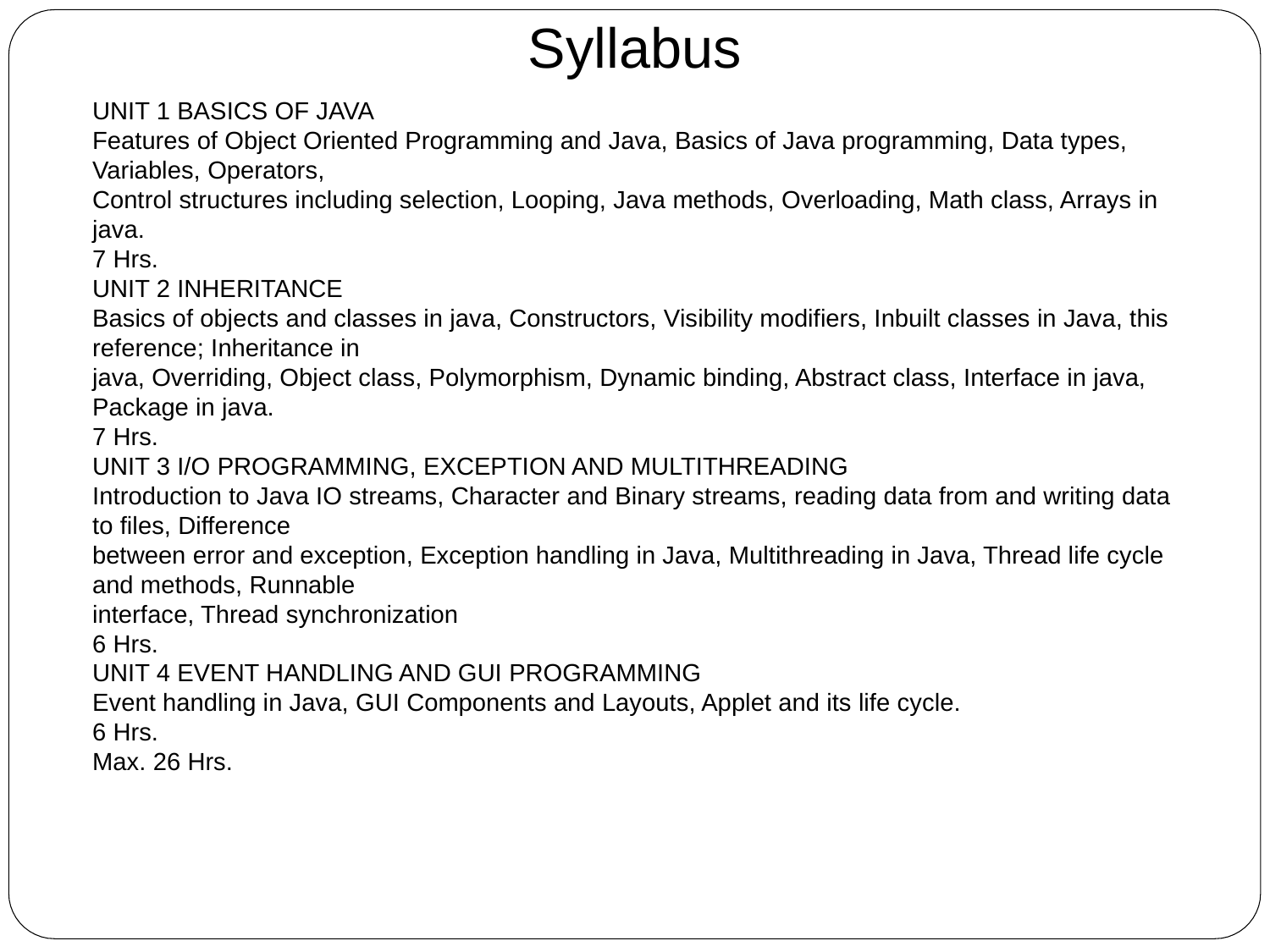

# Syllabus
UNIT 1 BASICS OF JAVA
Features of Object Oriented Programming and Java, Basics of Java programming, Data types, Variables, Operators,
Control structures including selection, Looping, Java methods, Overloading, Math class, Arrays in java.
7 Hrs.
UNIT 2 INHERITANCE
Basics of objects and classes in java, Constructors, Visibility modifiers, Inbuilt classes in Java, this reference; Inheritance in
java, Overriding, Object class, Polymorphism, Dynamic binding, Abstract class, Interface in java, Package in java.
7 Hrs.
UNIT 3 I/O PROGRAMMING, EXCEPTION AND MULTITHREADING
Introduction to Java IO streams, Character and Binary streams, reading data from and writing data to files, Difference
between error and exception, Exception handling in Java, Multithreading in Java, Thread life cycle and methods, Runnable
interface, Thread synchronization
6 Hrs.
UNIT 4 EVENT HANDLING AND GUI PROGRAMMING
Event handling in Java, GUI Components and Layouts, Applet and its life cycle.
6 Hrs.
Max. 26 Hrs.